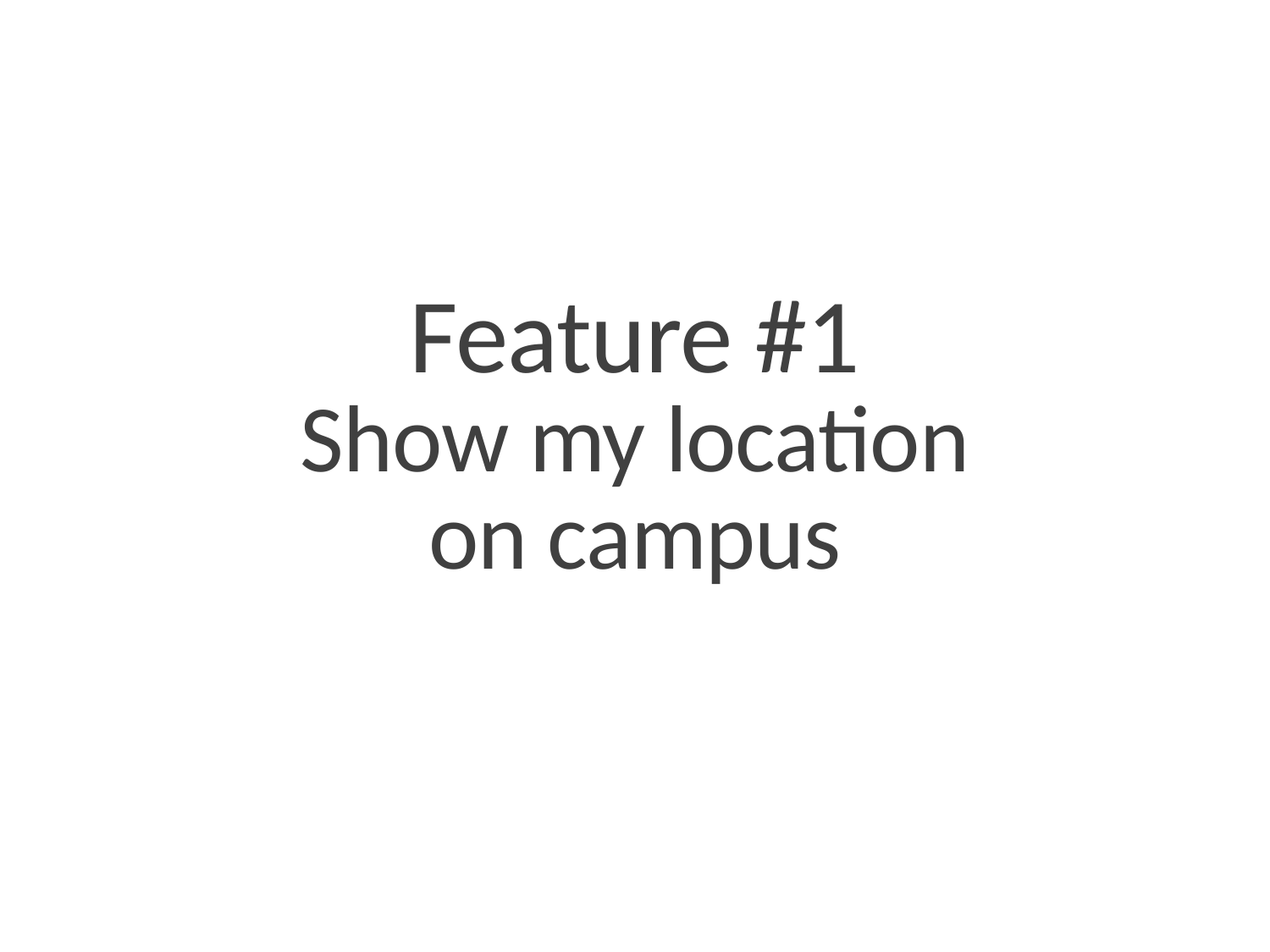

Feature #1
Show my location
on campus
2